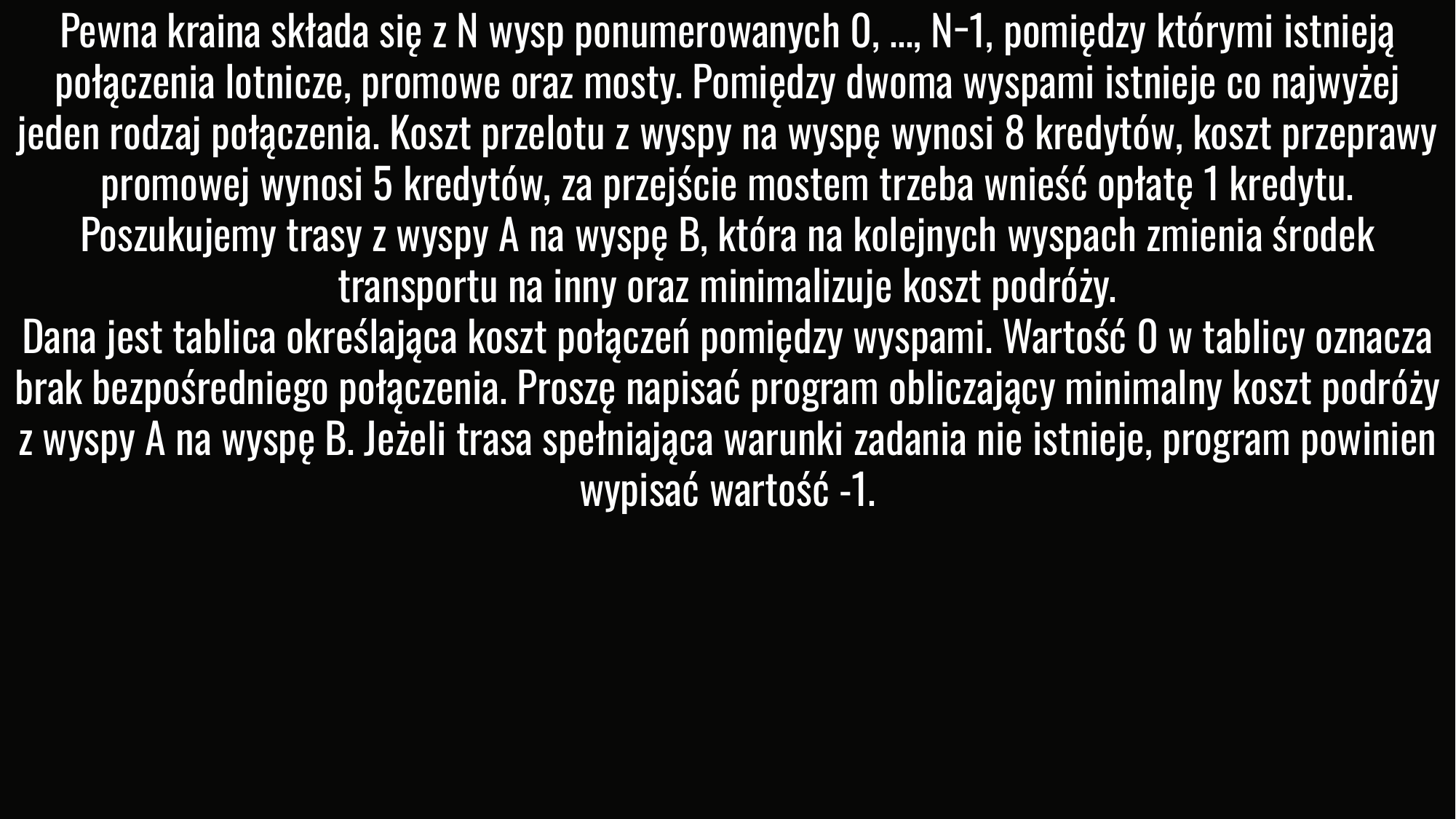

Pewna kraina składa się z N wysp ponumerowanych 0, ..., N−1, pomiędzy którymi istnieją połączenia lotnicze, promowe oraz mosty. Pomiędzy dwoma wyspami istnieje co najwyżej jeden rodzaj połączenia. Koszt przelotu z wyspy na wyspę wynosi 8 kredytów, koszt przeprawy promowej wynosi 5 kredytów, za przejście mostem trzeba wnieść opłatę 1 kredytu. Poszukujemy trasy z wyspy A na wyspę B, która na kolejnych wyspach zmienia środek transportu na inny oraz minimalizuje koszt podróży.
Dana jest tablica określająca koszt połączeń pomiędzy wyspami. Wartość 0 w tablicy oznacza brak bezpośredniego połączenia. Proszę napisać program obliczający minimalny koszt podróży z wyspy A na wyspę B. Jeżeli trasa spełniająca warunki zadania nie istnieje, program powinien wypisać wartość -1.